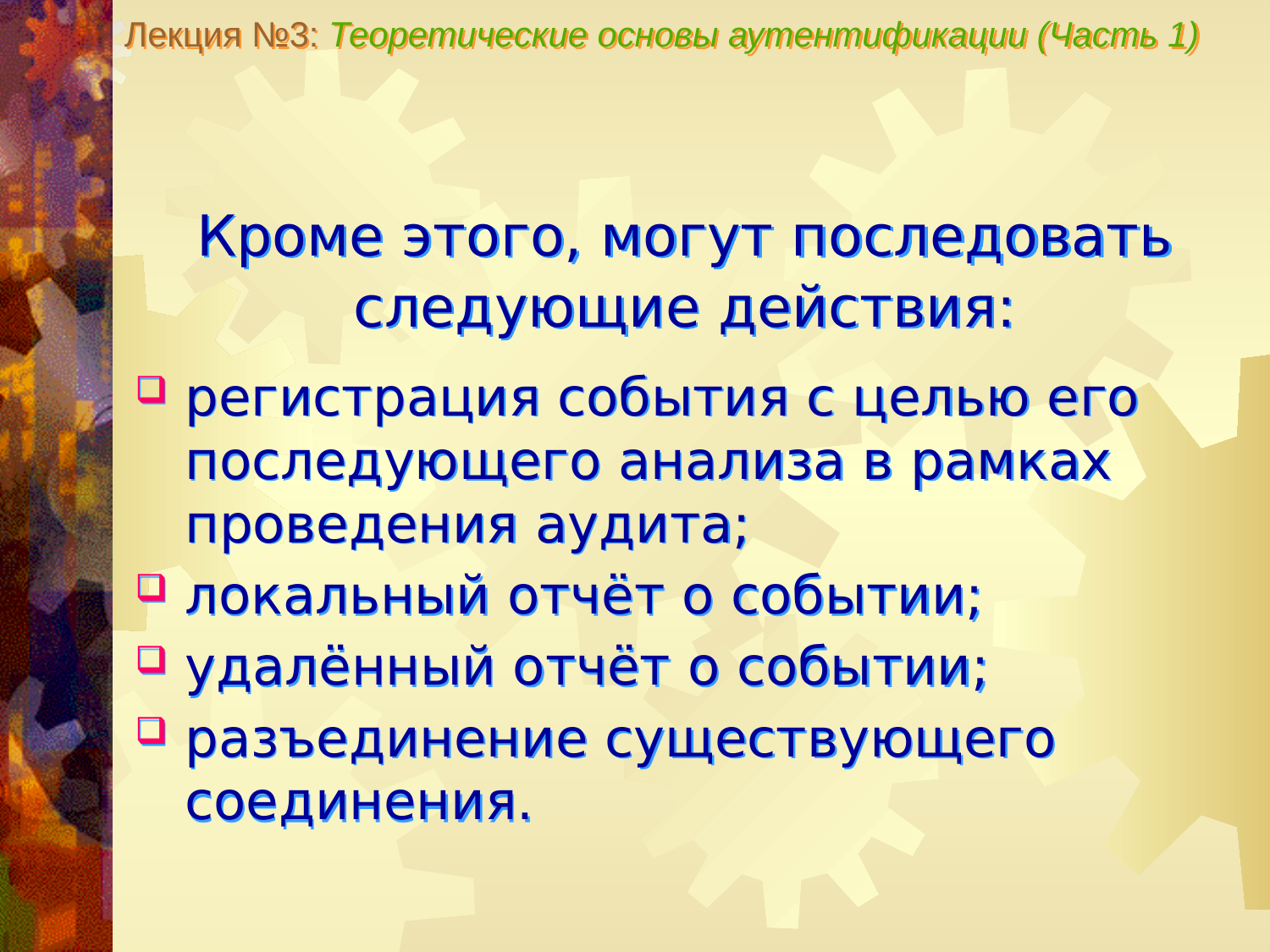

Лекция №3: Теоретические основы аутентификации (Часть 1)
Кроме этого, могут последовать следующие действия:
регистрация события с целью его последующего анализа в рамках проведения аудита;
локальный отчёт о событии;
удалённый отчёт о событии;
разъединение существующего соединения.